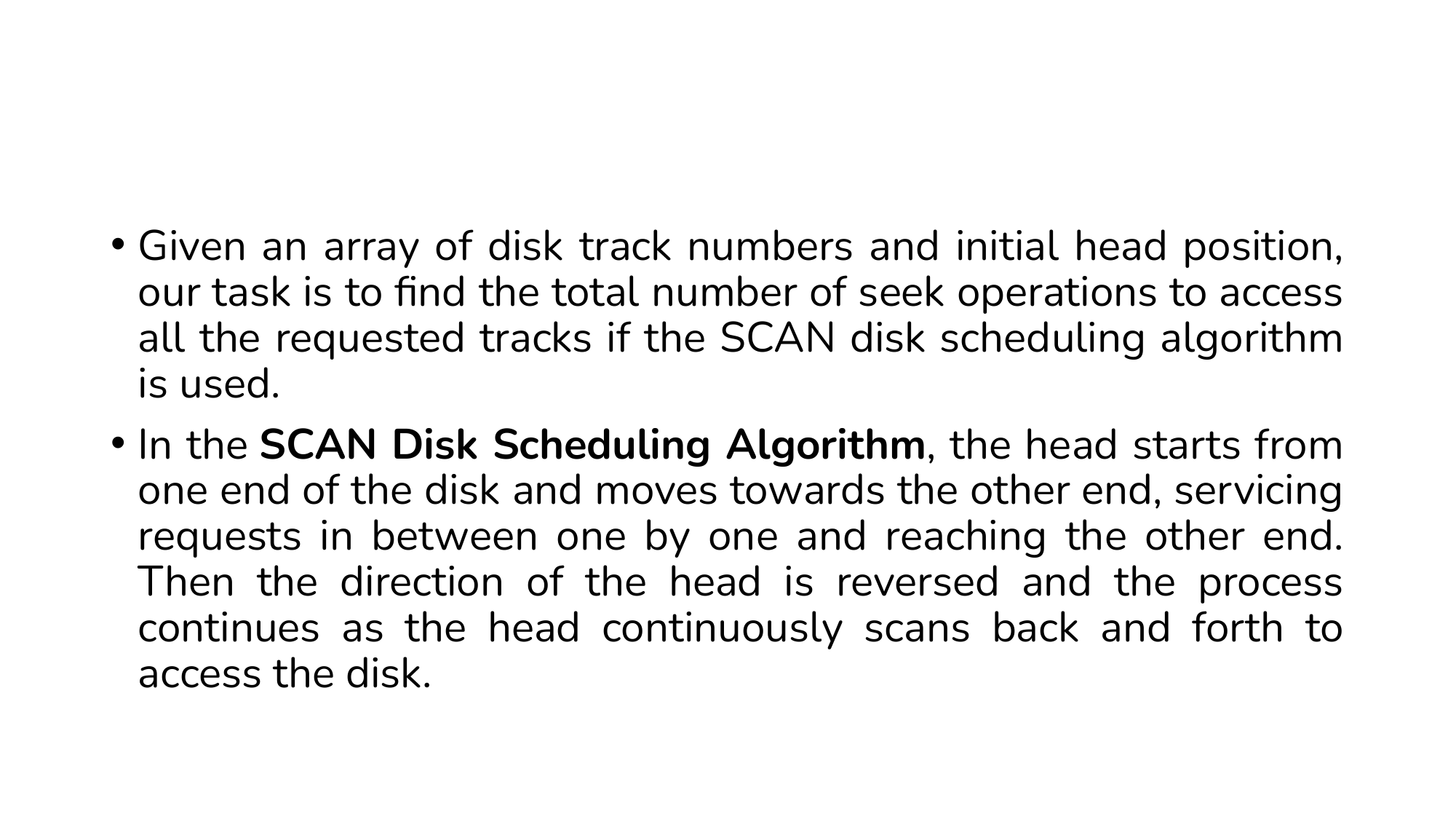

#
Given an array of disk track numbers and initial head position, our task is to find the total number of seek operations to access all the requested tracks if the SCAN disk scheduling algorithm is used.
In the SCAN Disk Scheduling Algorithm, the head starts from one end of the disk and moves towards the other end, servicing requests in between one by one and reaching the other end. Then the direction of the head is reversed and the process continues as the head continuously scans back and forth to access the disk.